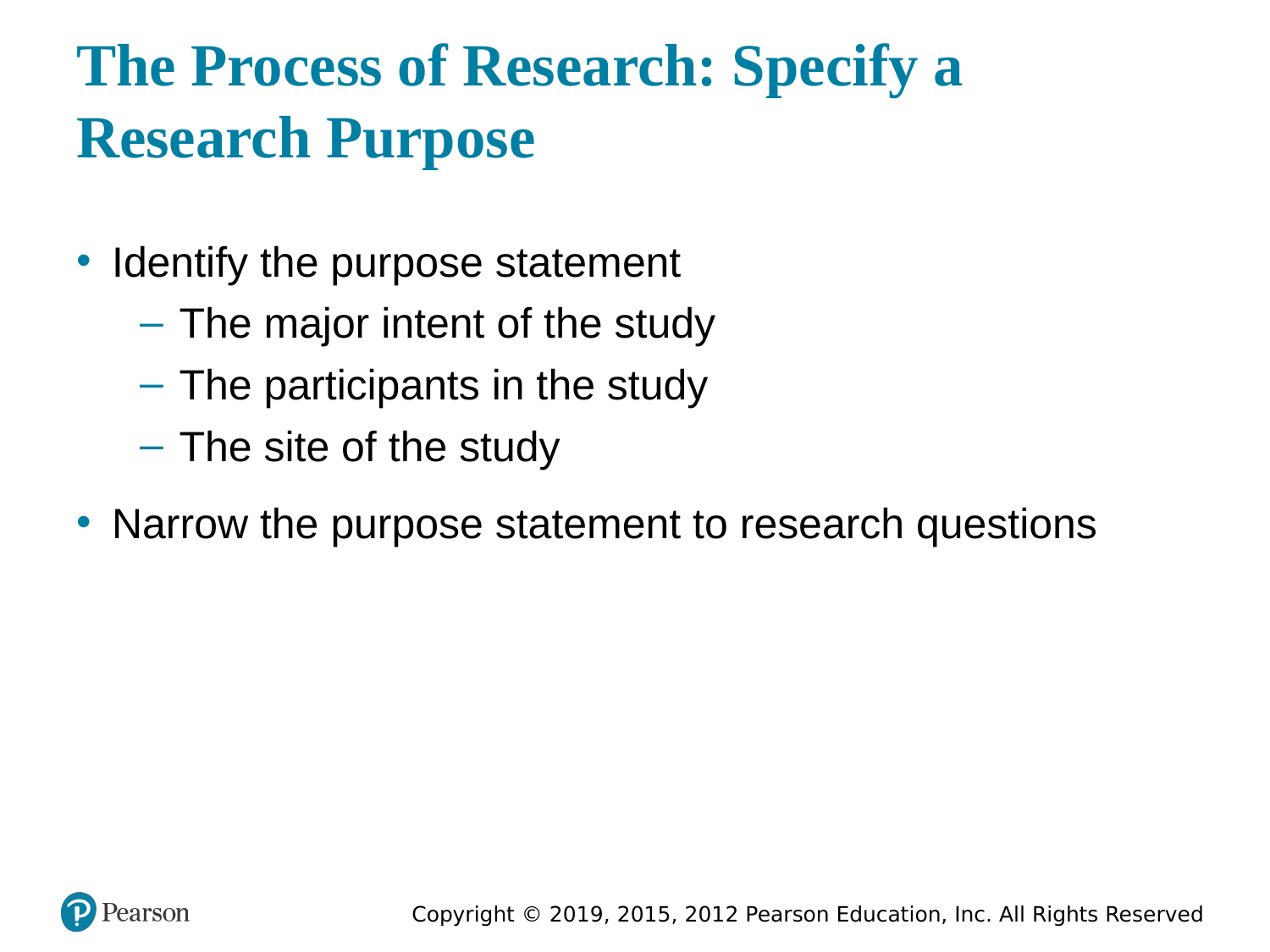

# The Process of Research: Specify a Research Purpose
Identify the purpose statement
The major intent of the study
The participants in the study
The site of the study
Narrow the purpose statement to research questions